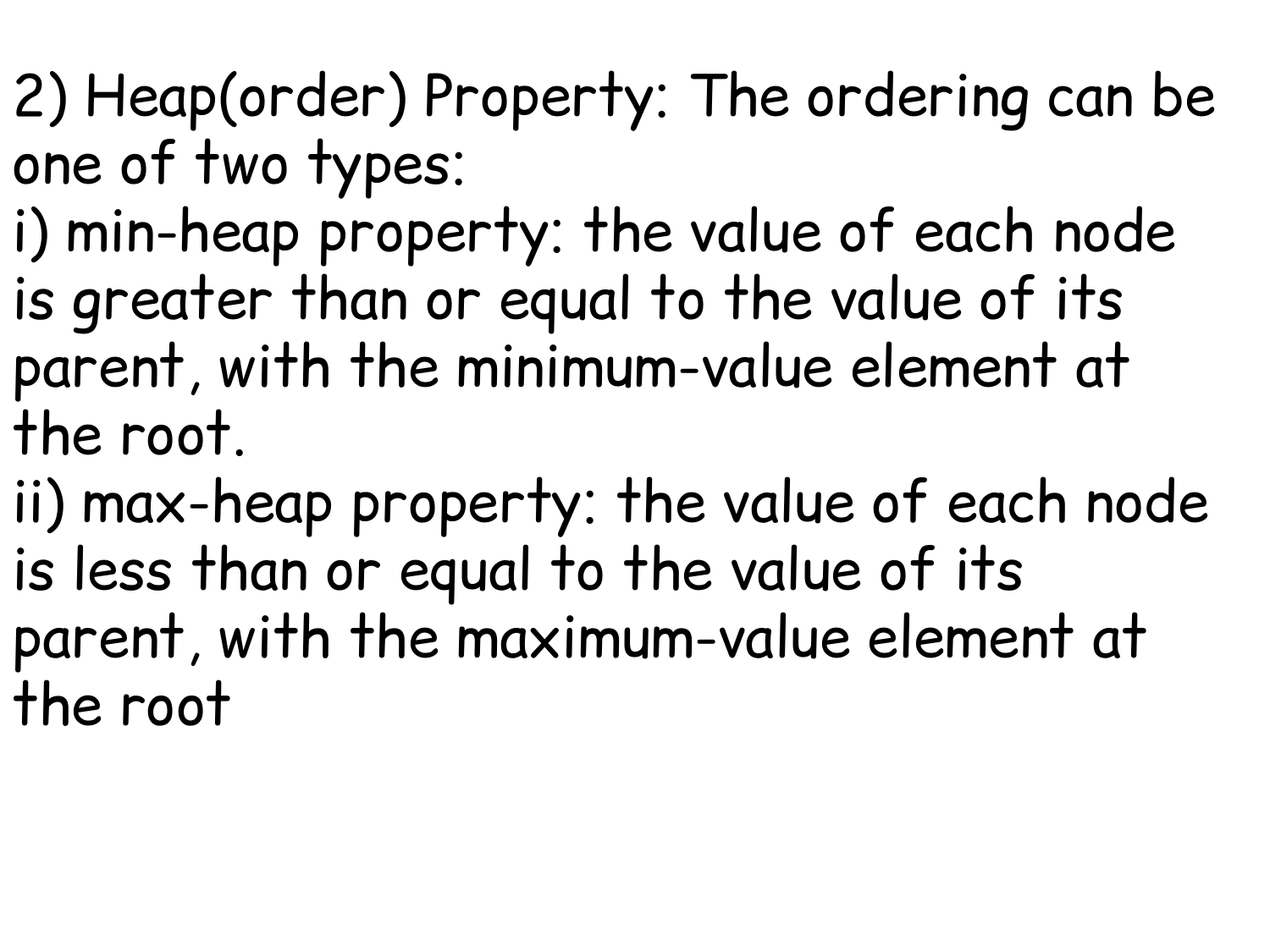

2) Heap(order) Property: The ordering can be one of two types:
i) min-heap property: the value of each node is greater than or equal to the value of its parent, with the minimum-value element at the root.
ii) max-heap property: the value of each node is less than or equal to the value of its parent, with the maximum-value element at the root